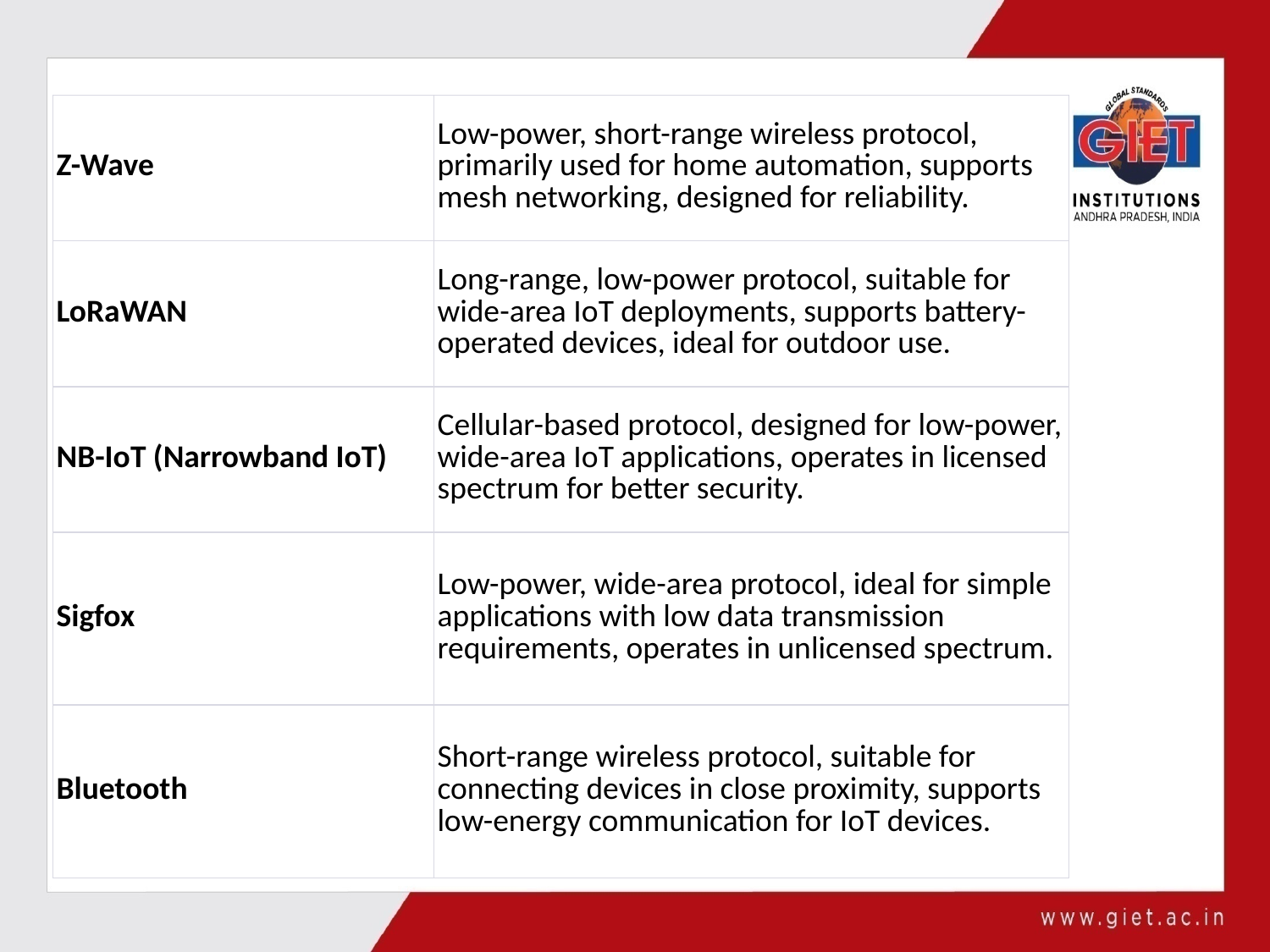

| Z-Wave | Low-power, short-range wireless protocol, primarily used for home automation, supports mesh networking, designed for reliability. |
| --- | --- |
| LoRaWAN | Long-range, low-power protocol, suitable for wide-area IoT deployments, supports battery-operated devices, ideal for outdoor use. |
| NB-IoT (Narrowband IoT) | Cellular-based protocol, designed for low-power, wide-area IoT applications, operates in licensed spectrum for better security. |
| Sigfox | Low-power, wide-area protocol, ideal for simple applications with low data transmission requirements, operates in unlicensed spectrum. |
| Bluetooth | Short-range wireless protocol, suitable for connecting devices in close proximity, supports low-energy communication for IoT devices. |